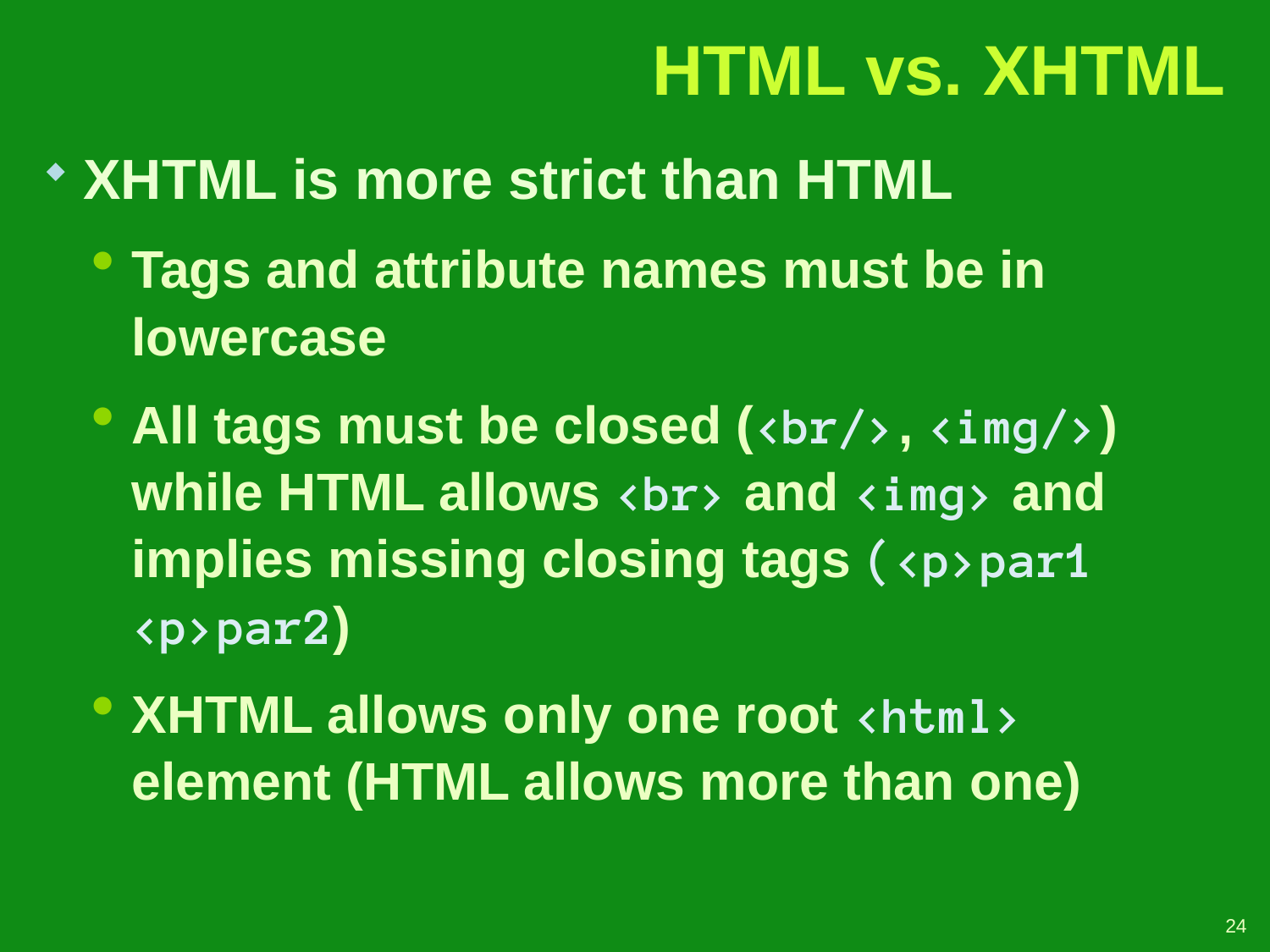

# HTML vs. XHTML
XHTML is more strict than HTML
Tags and attribute names must be in lowercase
All tags must be closed (<br/>, <img/>) while HTML allows <br> and <img> and implies missing closing tags (<p>par1 <p>par2)
XHTML allows only one root <html> element (HTML allows more than one)
24